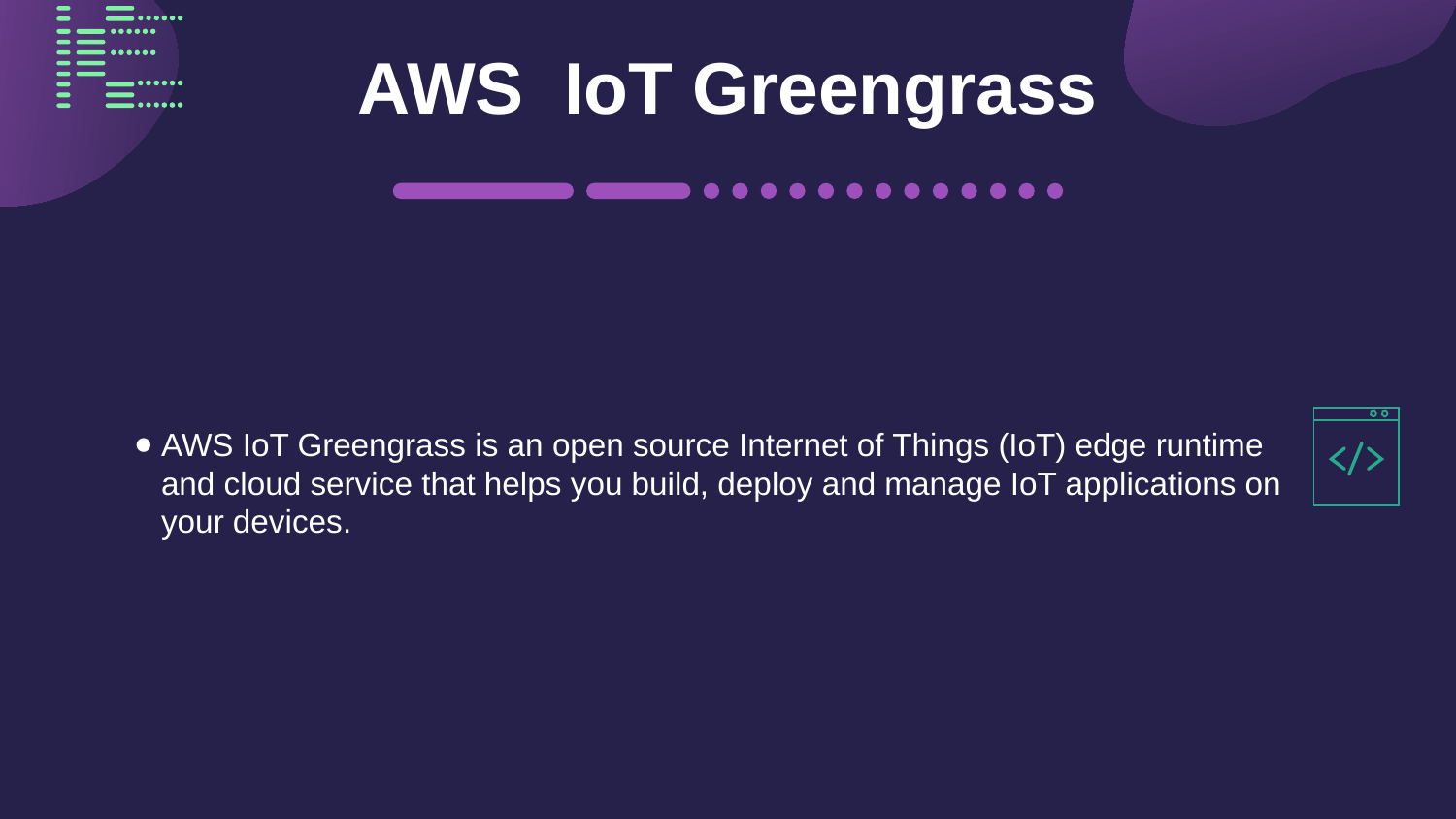

# AWS  IoT Greengrass

AWS IoT Greengrass is an open source Internet of Things (IoT) edge runtime and cloud service that helps you build, deploy and manage IoT applications on your devices.